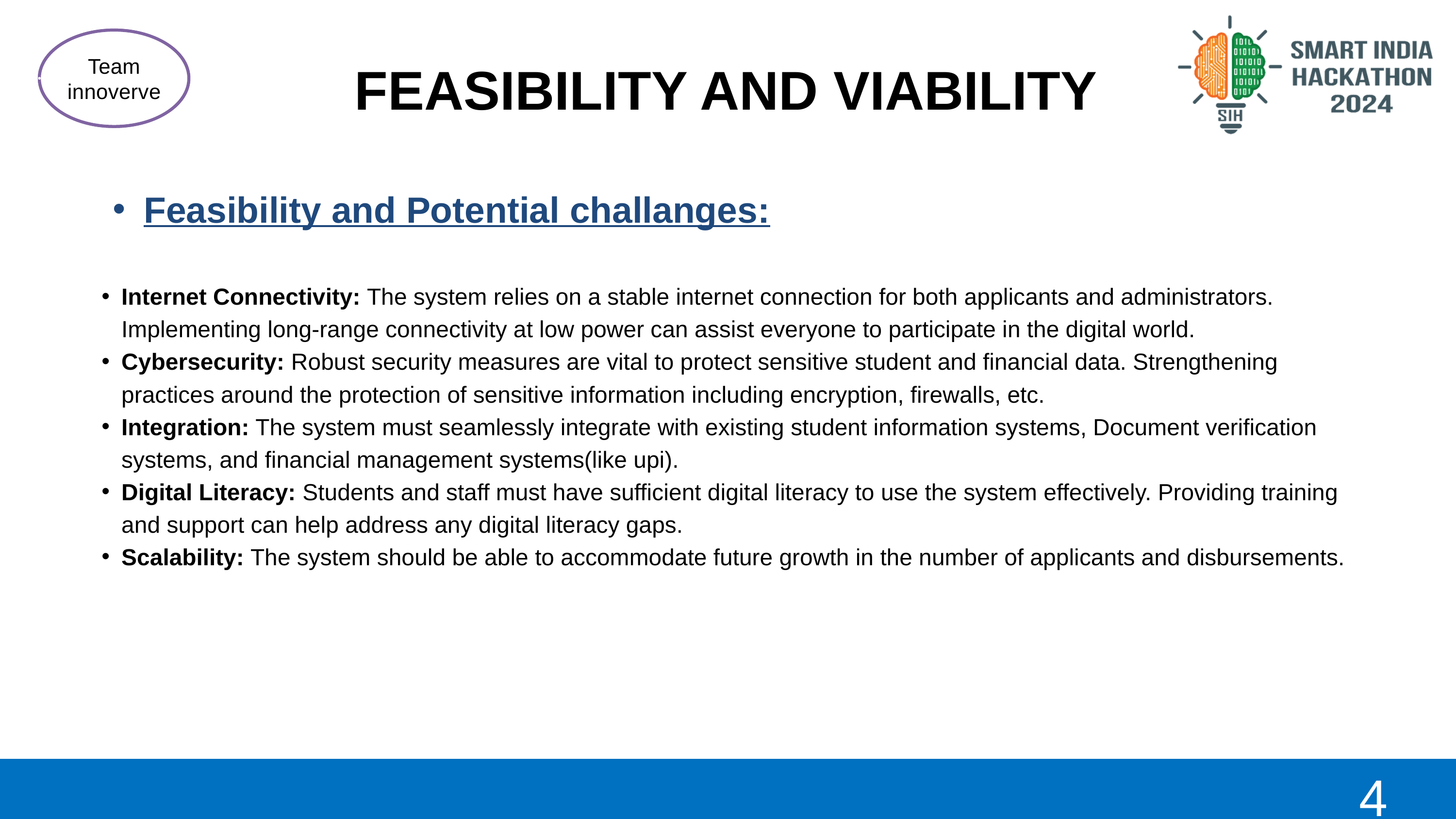

Your Team Name

Team
innoverve

FEASIBILITY AND VIABILITY
Feasibility and Potential challanges:

Internet Connectivity: The system relies on a stable internet connection for both applicants and administrators. Implementing long-range connectivity at low power can assist everyone to participate in the digital world.
Cybersecurity: Robust security measures are vital to protect sensitive student and financial data. Strengthening practices around the protection of sensitive information including encryption, firewalls, etc.
Integration: The system must seamlessly integrate with existing student information systems, Document verification systems, and financial management systems(like upi).
Digital Literacy: Students and staff must have sufficient digital literacy to use the system effectively. Providing training and support can help address any digital literacy gaps.
Scalability: The system should be able to accommodate future growth in the number of applicants and disbursements.

4